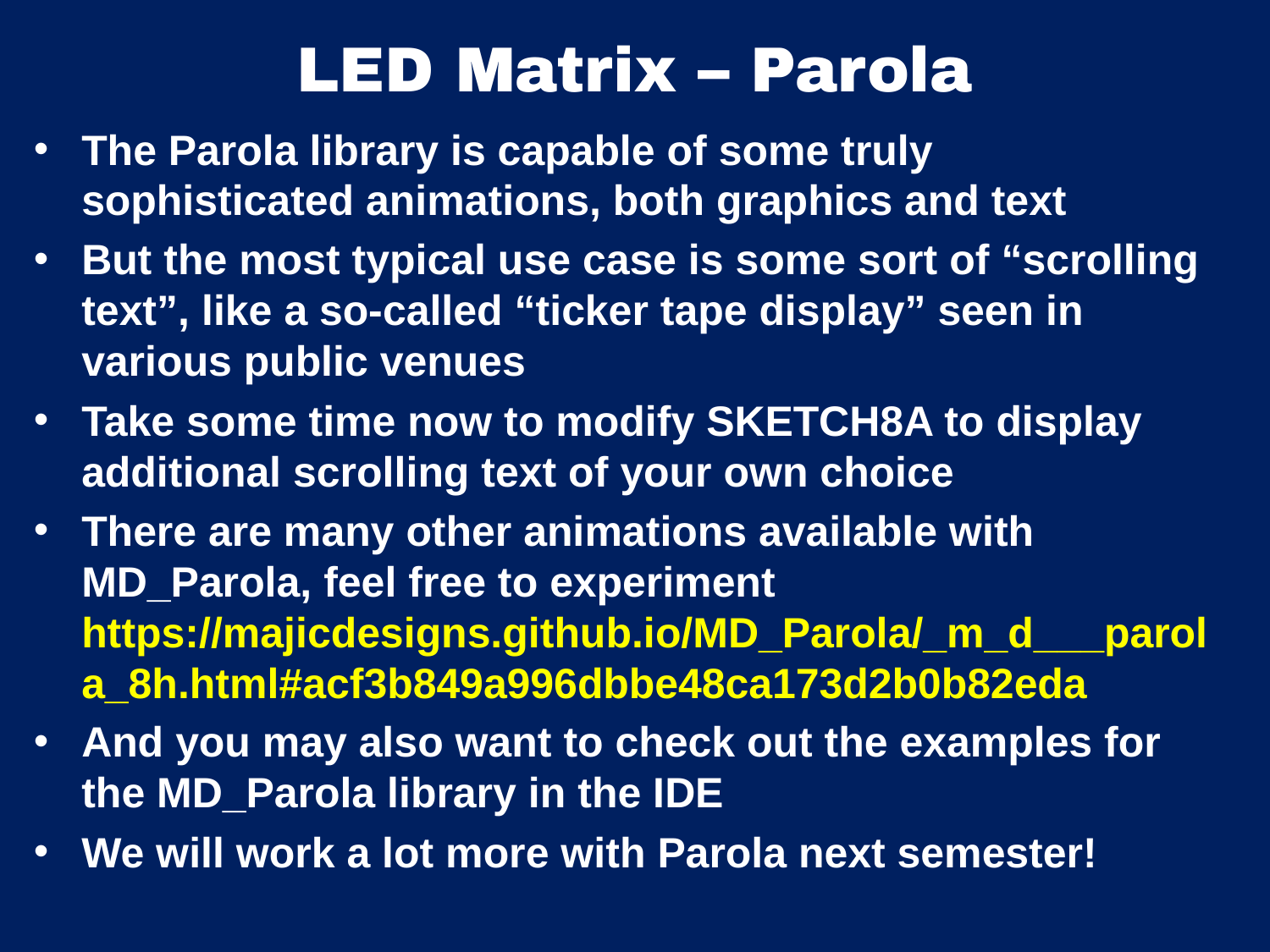

# LED Matrix – Parola
The Parola library is capable of some truly sophisticated animations, both graphics and text
But the most typical use case is some sort of “scrolling text”, like a so-called “ticker tape display” seen in various public venues
Take some time now to modify SKETCH8A to display additional scrolling text of your own choice
There are many other animations available with MD_Parola, feel free to experiment
https://majicdesigns.github.io/MD_Parola/_m_d___parola_8h.html#acf3b849a996dbbe48ca173d2b0b82eda
And you may also want to check out the examples for the MD_Parola library in the IDE
We will work a lot more with Parola next semester!